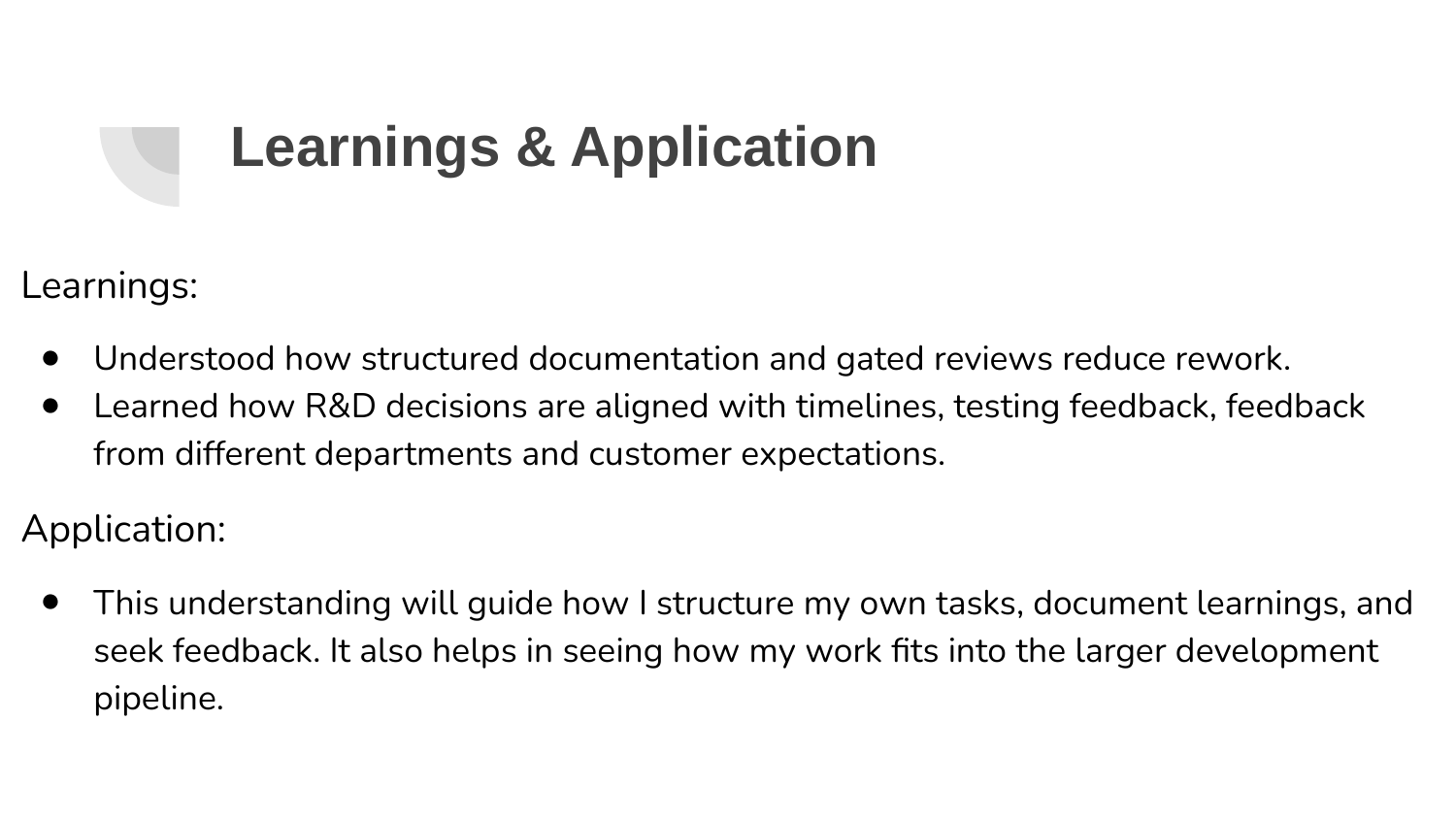

# Learnings & Application
Learnings:
Understood how structured documentation and gated reviews reduce rework.
Learned how R&D decisions are aligned with timelines, testing feedback, feedback from different departments and customer expectations.
Application:
This understanding will guide how I structure my own tasks, document learnings, and seek feedback. It also helps in seeing how my work fits into the larger development pipeline.